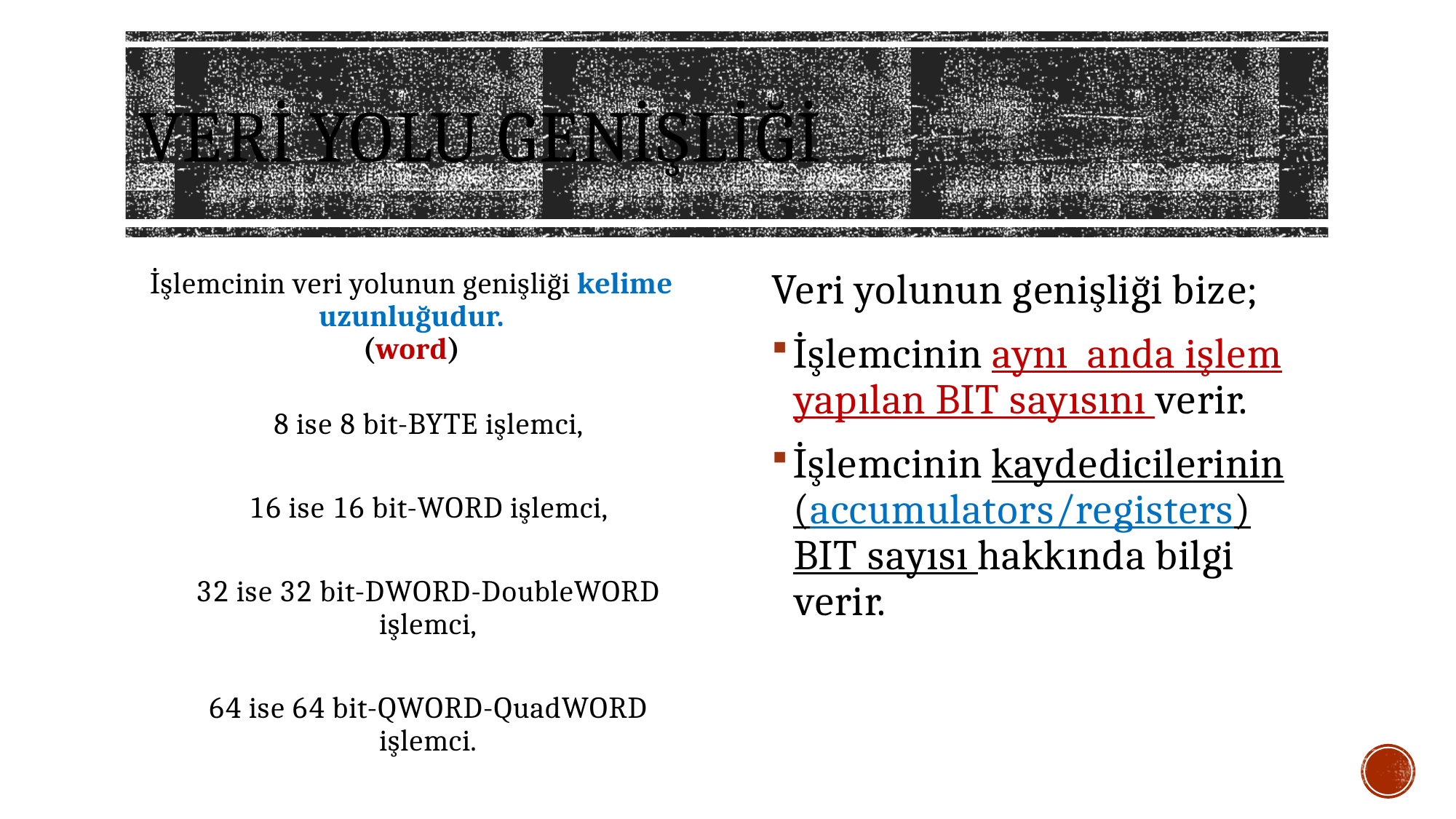

# Veri yolu genişliği
İşlemcinin veri yolunun genişliği kelime uzunluğudur.
(word)
8 ise 8 bit-BYTE işlemci,

16 ise 16 bit-WORD işlemci,

32 ise 32 bit-DWORD-DoubleWORD işlemci,

64 ise 64 bit-QWORD-QuadWORD işlemci.
Veri yolunun genişliği bize;
İşlemcinin aynı  anda işlem yapılan BIT sayısını verir.
İşlemcinin kaydedicilerinin (accumulators/registers) BIT sayısı hakkında bilgi verir.